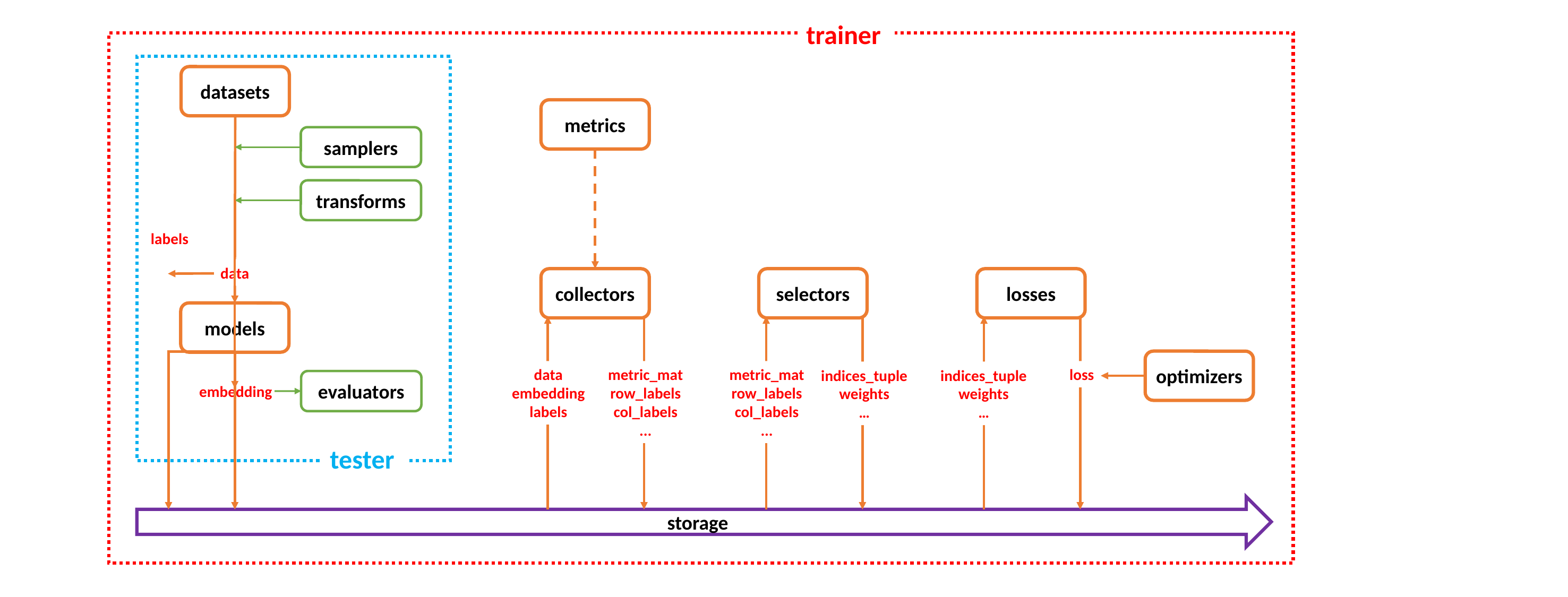

trainer

datasets
metrics
samplers
transforms
labels
data
collectors
selectors
losses
models
optimizers
data
embedding
labels
metric_mat
row_labels
col_labels
...
metric_mat
row_labels
col_labels
...
loss
indices_tuple
weights
…
indices_tuple
weights
…
evaluators
embedding
tester
storage